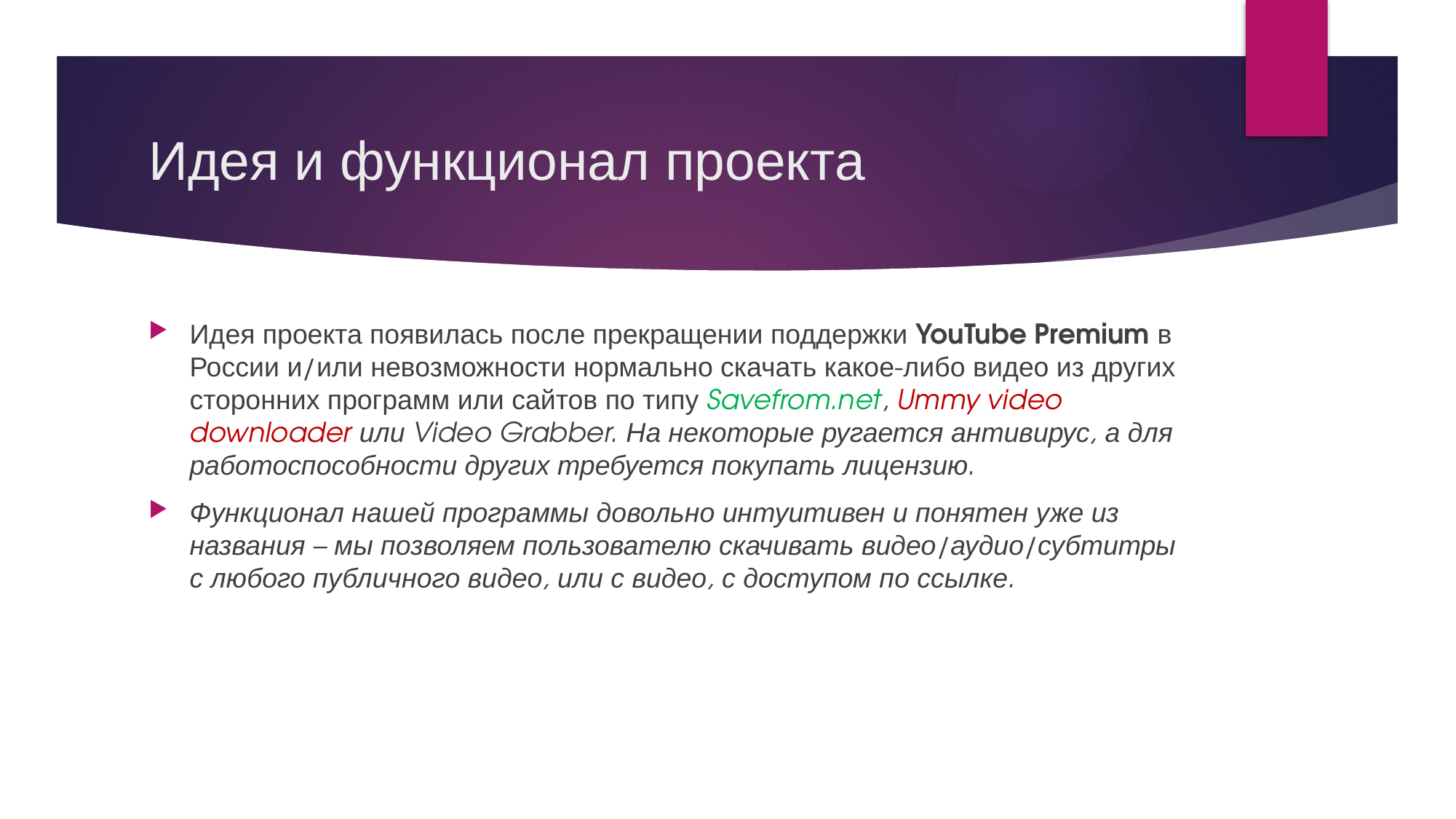

# Идея и функционал проекта
Идея проекта появилась после прекращении поддержки YouTube Premium в России и/или невозможности нормально скачать какое-либо видео из других сторонних программ или сайтов по типу Savefrom.net, Ummy video downloader или Video Grabber. На некоторые ругается антивирус, а для работоспособности других требуется покупать лицензию.
Функционал нашей программы довольно интуитивен и понятен уже из названия – мы позволяем пользователю скачивать видео/аудио/субтитры с любого публичного видео, или с видео, с доступом по ссылке.